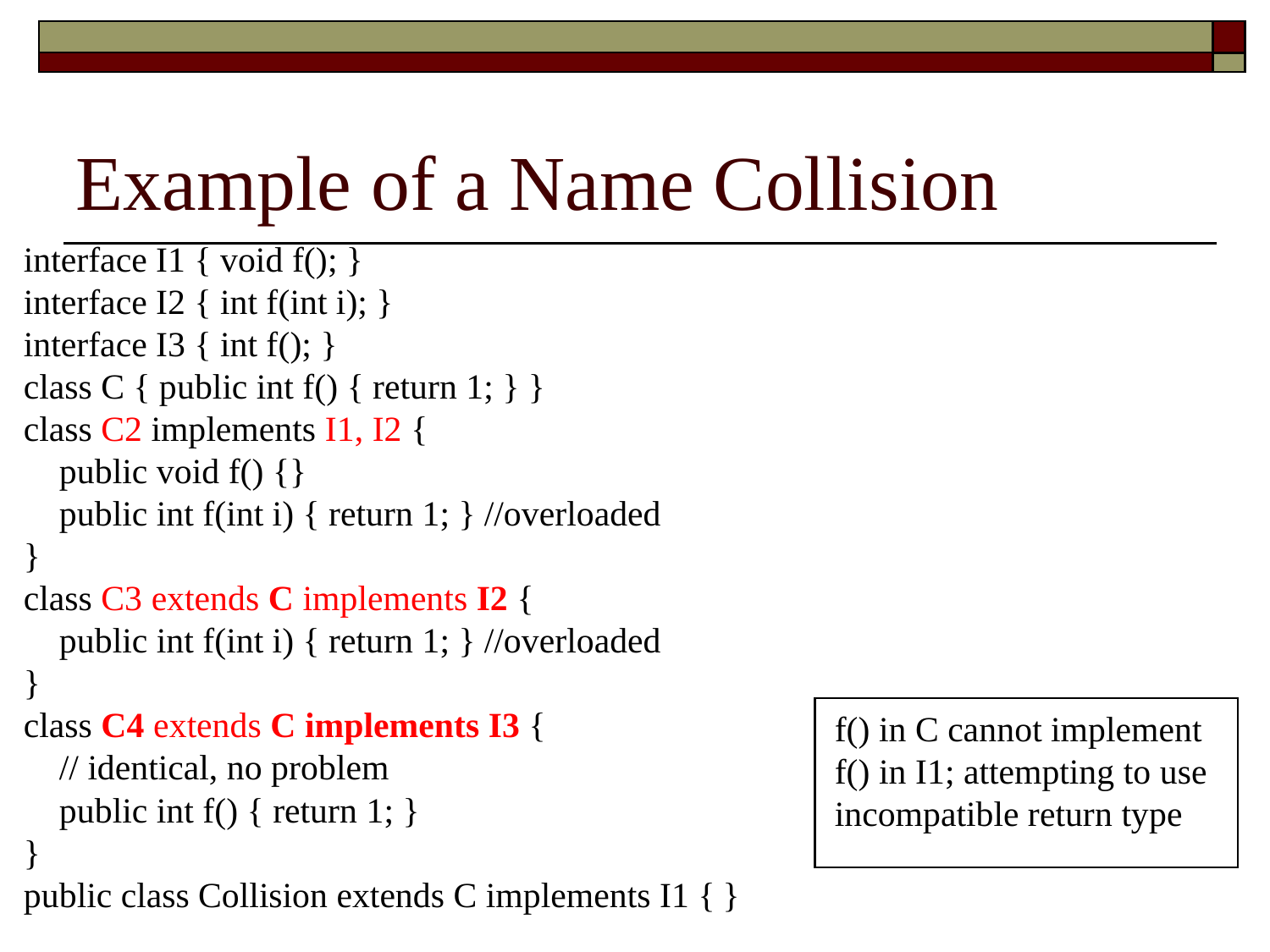

# Example of a Name Collision
interface I1 { void f(); }
interface I2 { int f(int i); }
interface I3 { int f(); }
class C { public int f() { return 1; } }
class C2 implements I1, I2 {
    public void f() {}
    public int f(int i) { return 1; } //overloaded
}
class C3 extends C implements I2 {
    public int f(int i) { return 1; } //overloaded
}
class C4 extends C implements I3 {
    // identical, no problem
    public int f() { return 1; }
}
public class Collision extends C implements I1 { }

f() in C cannot implement
f() in I1; attempting to use
incompatible return type